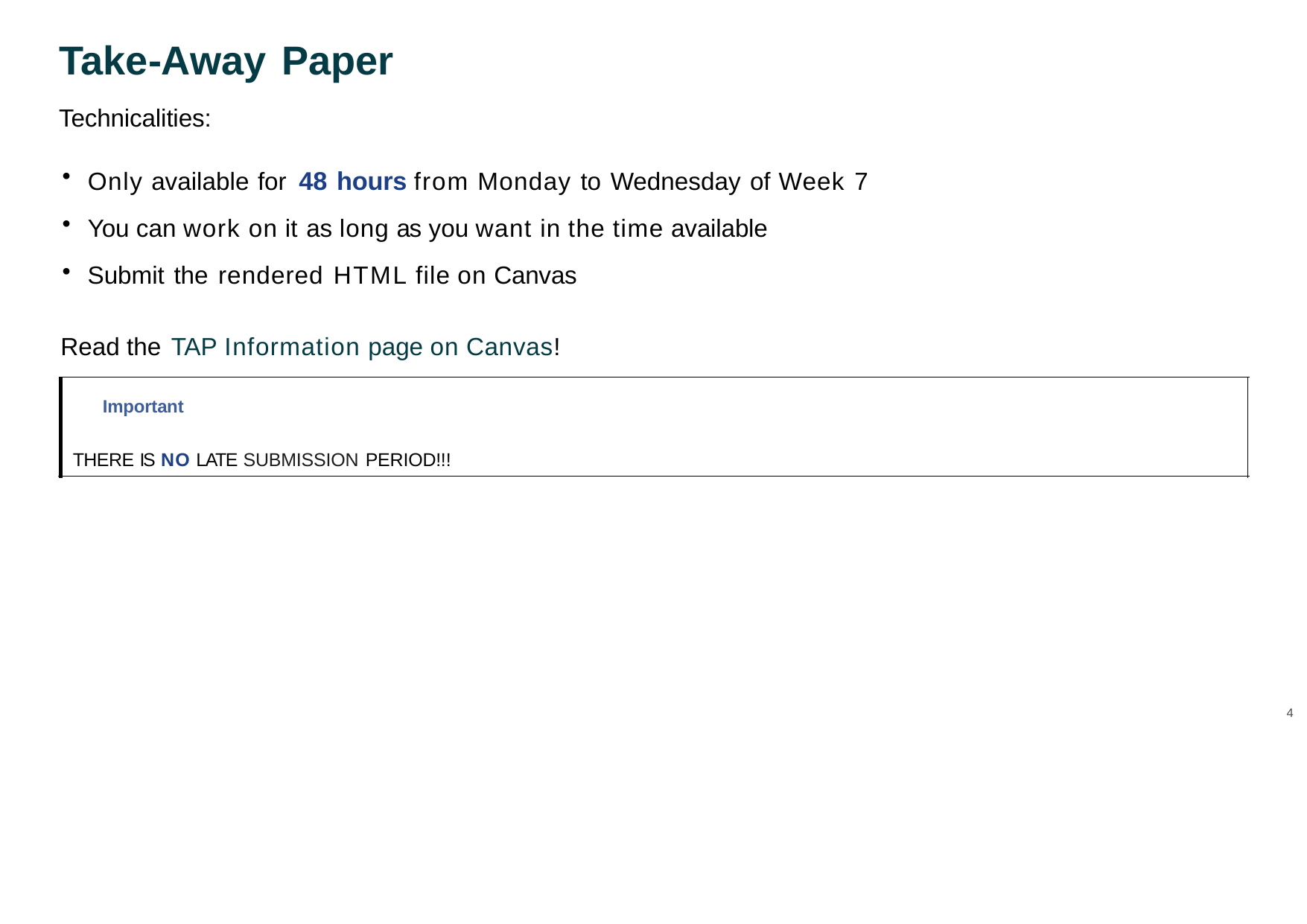

# Take-Away Paper
Technicalities:

Only available for 48 hours from Monday to Wednesday of Week 7
You can work on it as long as you want in the time available
Submit the rendered HTML file on Canvas

Read the TAP Information page on Canvas!

Important

THERE IS NO LATE SUBMISSION PERIOD!!!

4